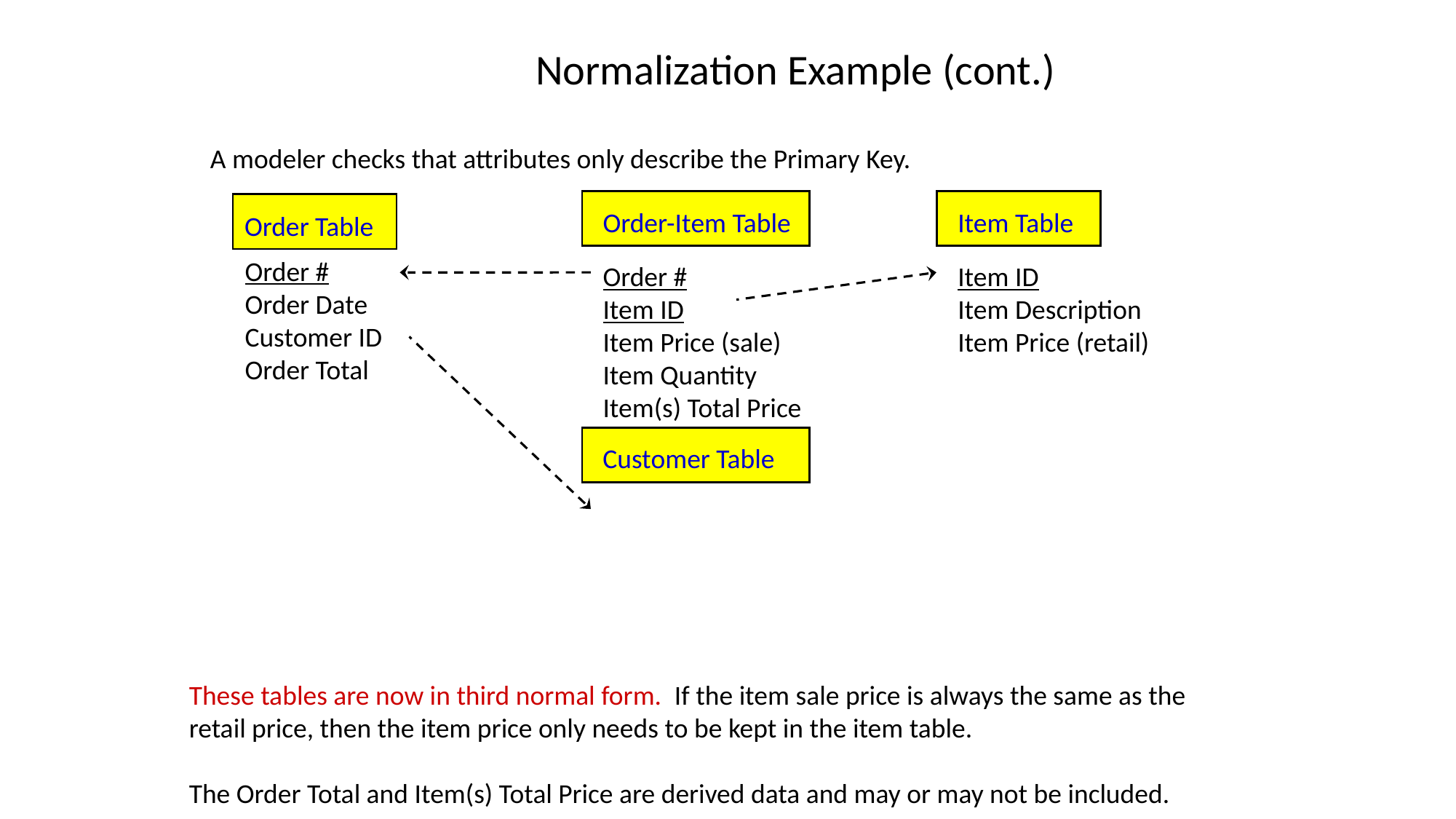

Normalization Example (cont.)
A modeler checks that attributes only describe the Primary Key.

Order #
Order Date
Customer ID
Order Total

Order Table

Order Table
Order Table

Order #
Order Date
Customer ID
Customer Name
Customer Address
Zip Code
Order Total
Order-Item Table

Order #
Item ID
Item Price (sale)
Item Quantity
Item(s) Total Price
Item Table

Item ID
Item Description
Item Price (retail)

Customer ID
Customer Name
Customer Address
Zip Code

Customer Table
These tables are now in third normal form.  If the item sale price is always the same as the retail price, then the item price only needs to be kept in the item table.

The Order Total and Item(s) Total Price are derived data and may or may not be included.